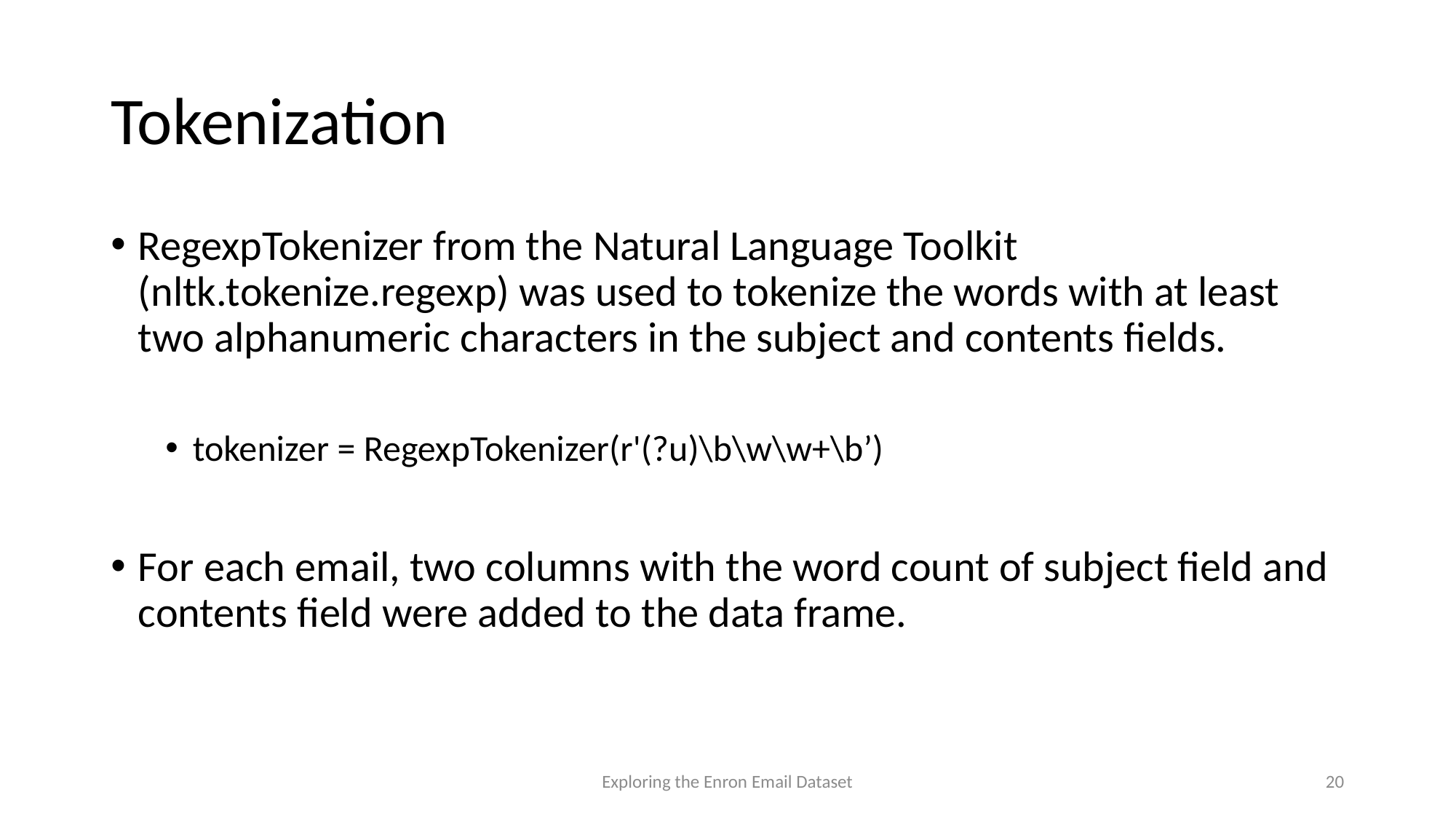

# Tokenization
RegexpTokenizer from the Natural Language Toolkit (nltk.tokenize.regexp) was used to tokenize the words with at least two alphanumeric characters in the subject and contents fields.

tokenizer = RegexpTokenizer(r'(?u)\b\w\w+\b’)

For each email, two columns with the word count of subject field and contents field were added to the data frame.

Exploring the Enron Email Dataset
20